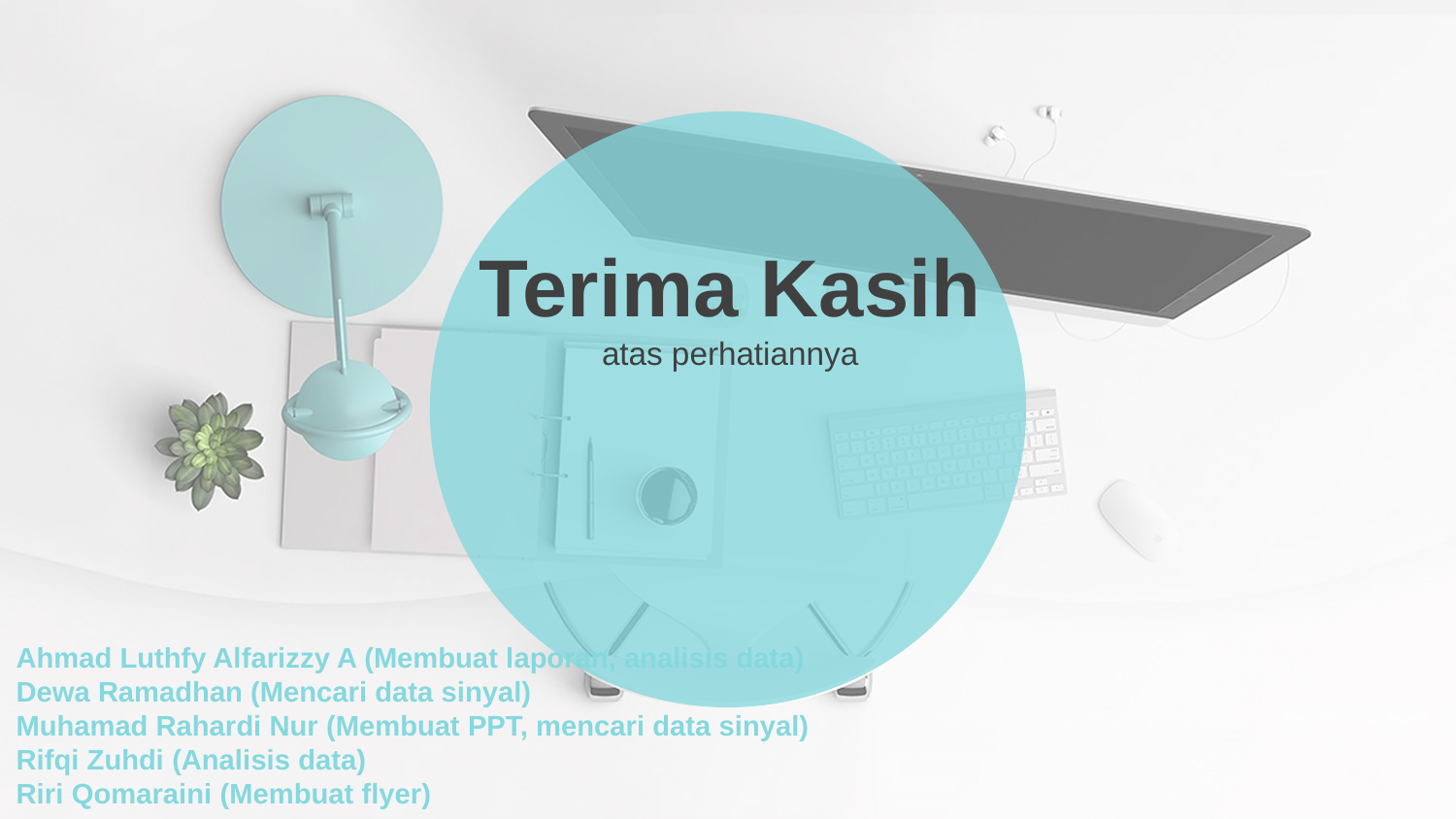

Terima Kasih
atas perhatiannya
Ahmad Luthfy Alfarizzy A (Membuat laporan, analisis data)
Dewa Ramadhan (Mencari data sinyal)
Muhamad Rahardi Nur (Membuat PPT, mencari data sinyal)
Rifqi Zuhdi (Analisis data)
Riri Qomaraini (Membuat flyer)